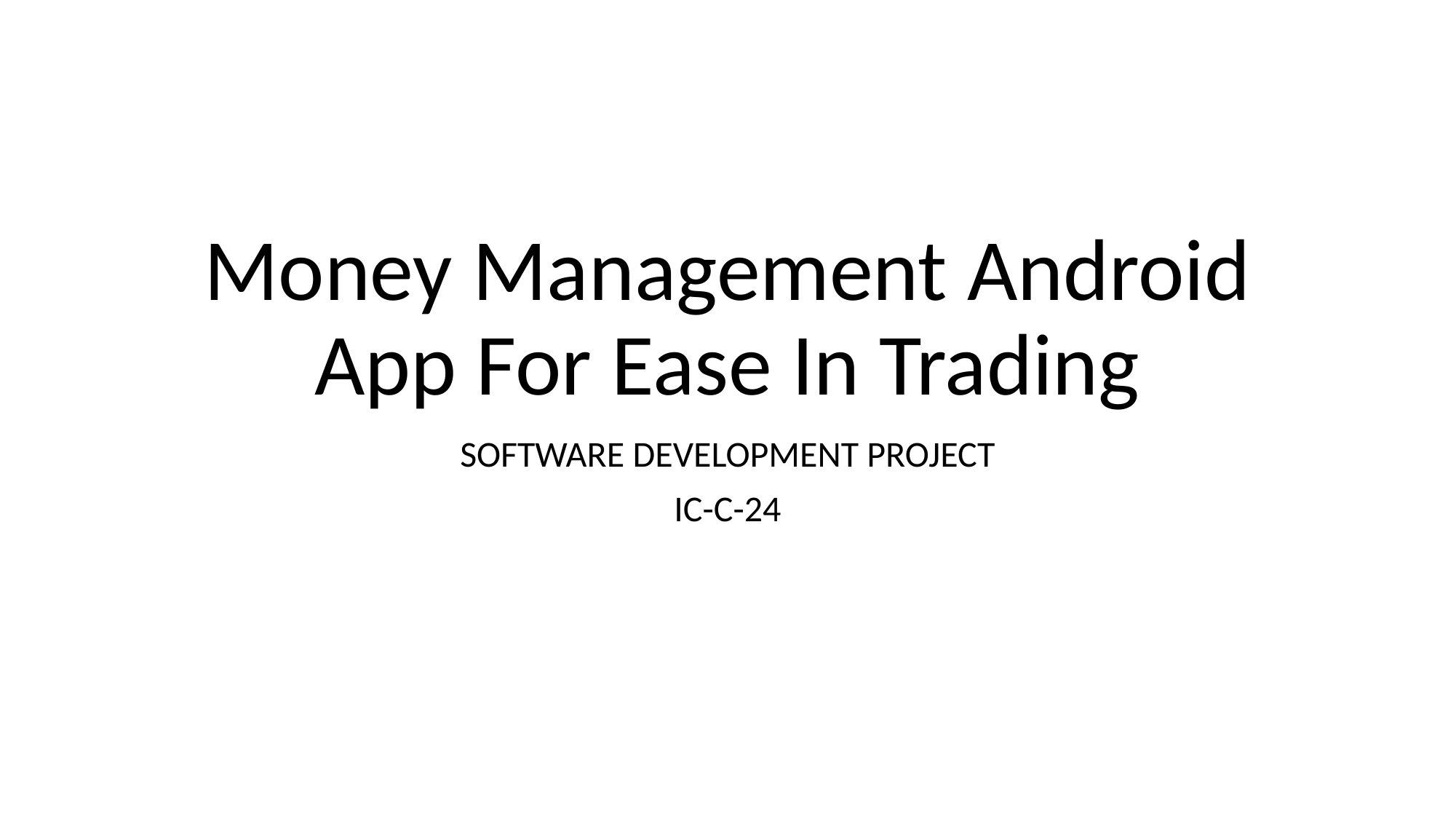

# Money Management Android App For Ease In Trading
SOFTWARE DEVELOPMENT PROJECT
IC-C-24